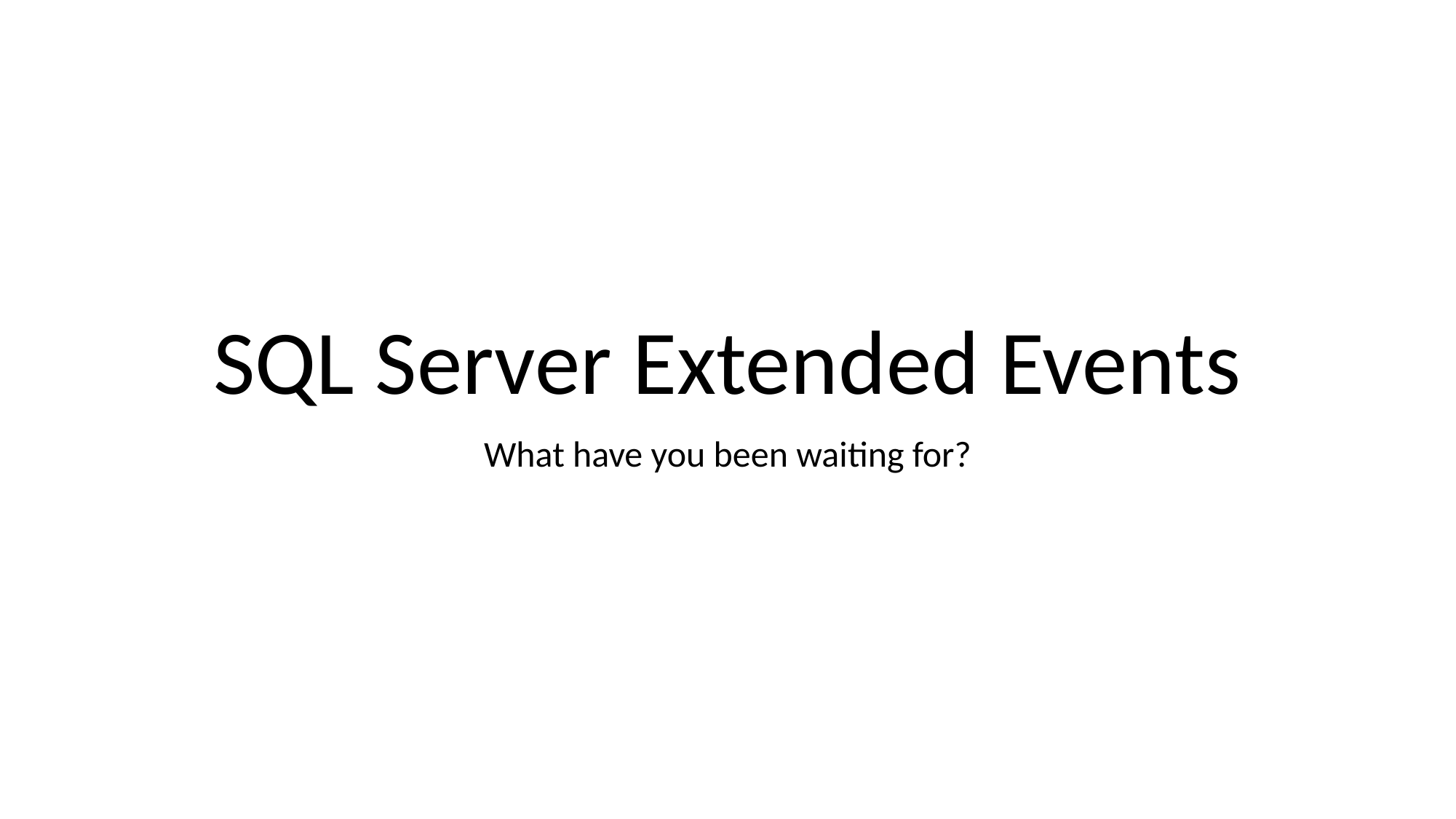

# SQL Server Extended Events
What have you been waiting for?